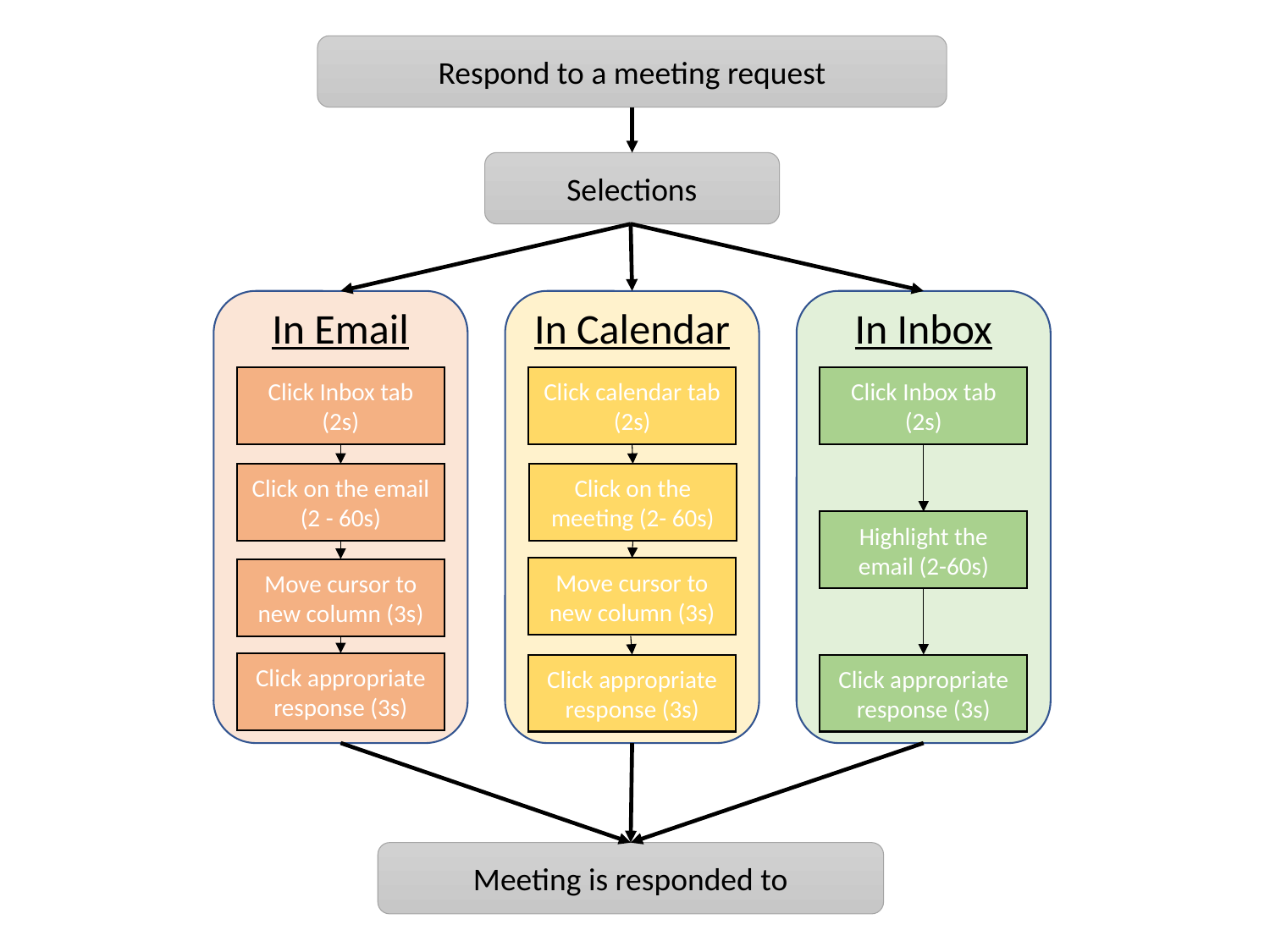

Respond to a meeting request
Selections
In Email

In Calendar

In Inbox

Click Inbox tab (2s)
Click calendar tab (2s)
Click Inbox tab (2s)
Click on the meeting (2- 60s)
Click on the email (2 - 60s)
Highlight the email (2-60s)
Move cursor to new column (3s)
Move cursor to new column (3s)
Click appropriate response (3s)
Click appropriate response (3s)
Click appropriate response (3s)
Meeting is responded to